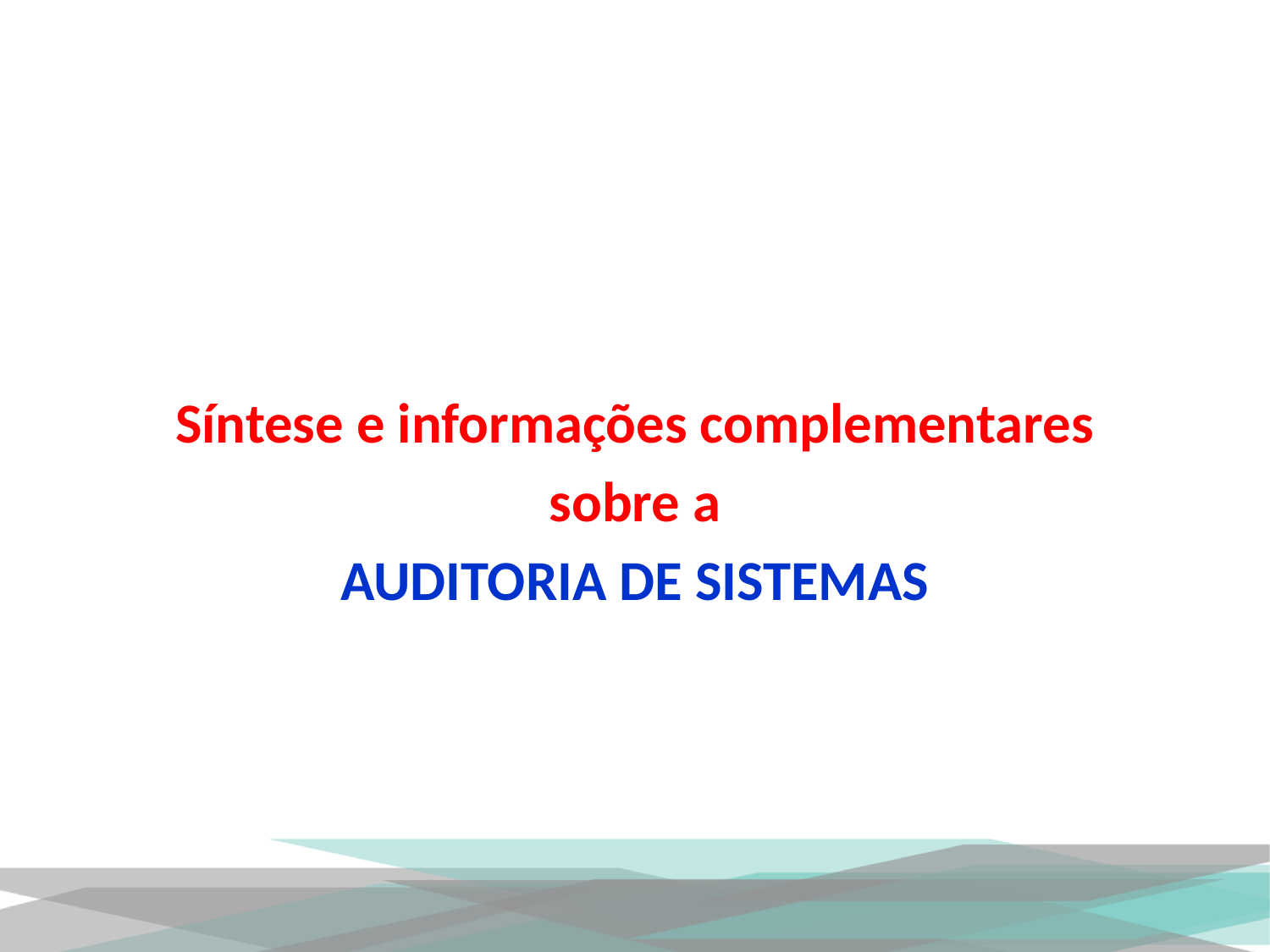

#

Síntese e informações complementares
 sobre a
AUDITORIA DE SISTEMAS